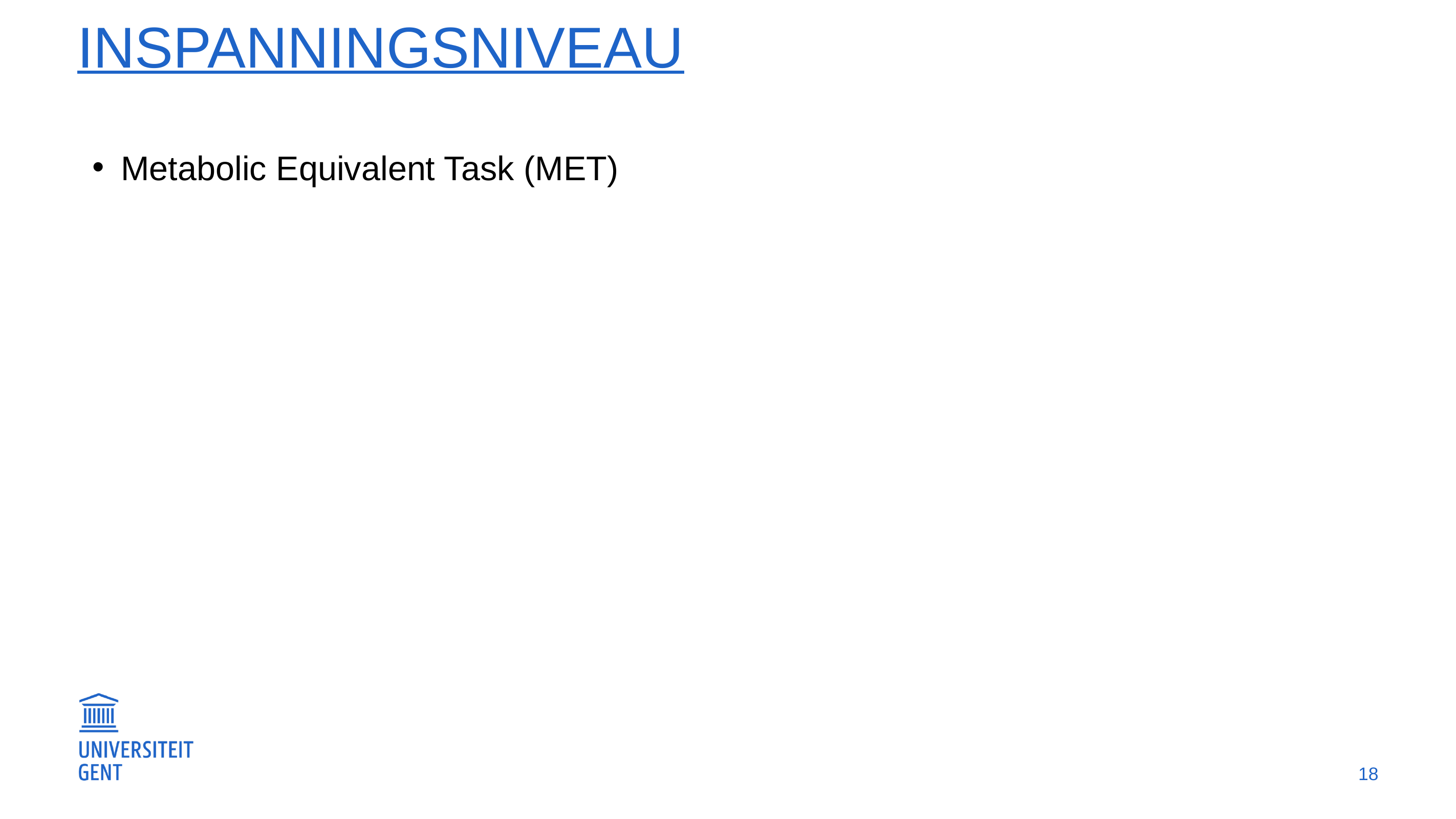

# inspanningsniveau

Metabolic Equivalent Task (MET)
18